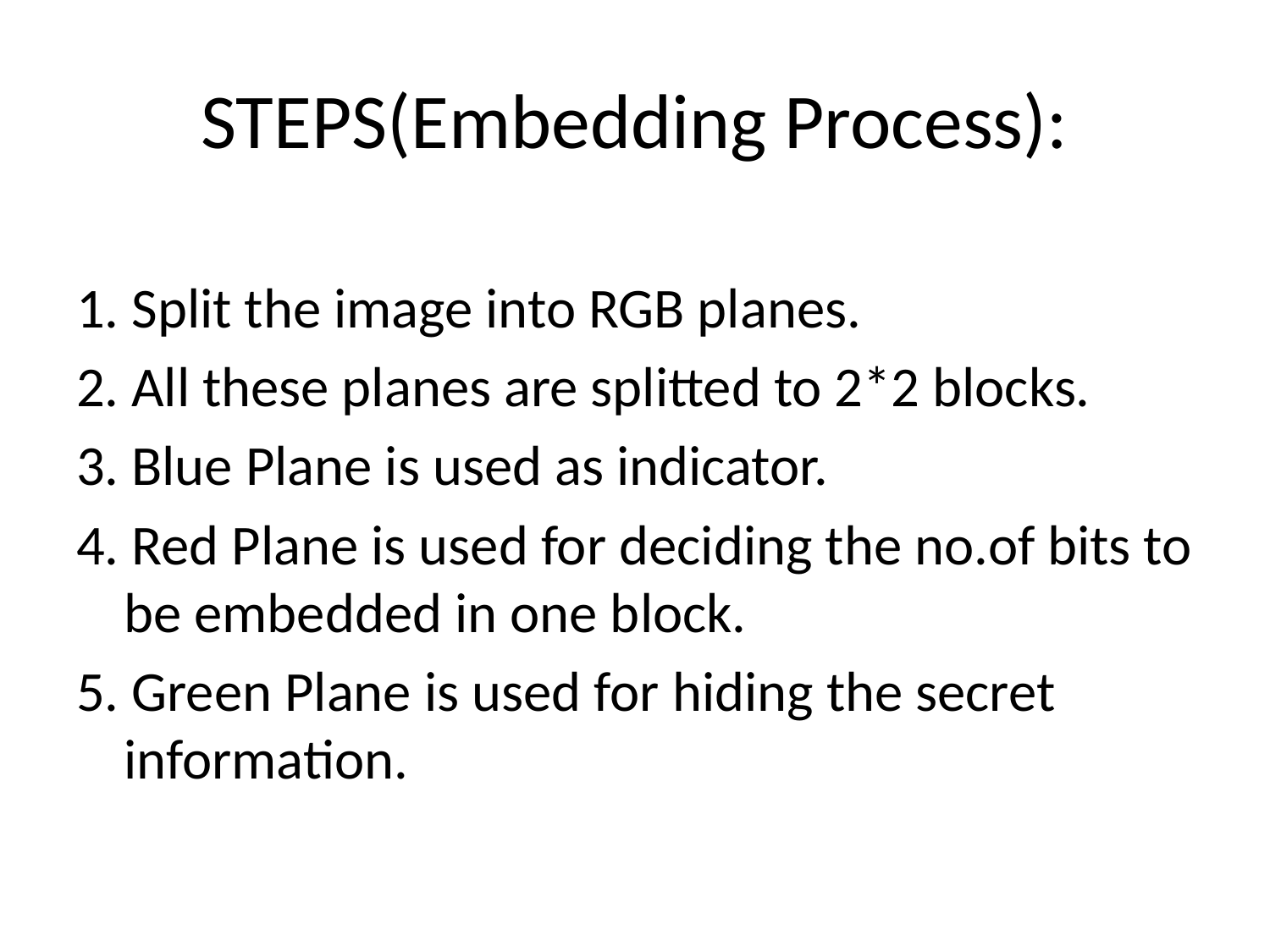

# STEPS(Embedding Process):

1. Split the image into RGB planes.
2. All these planes are splitted to 2*2 blocks.
3. Blue Plane is used as indicator.
4. Red Plane is used for deciding the no.of bits to be embedded in one block.
5. Green Plane is used for hiding the secret information.